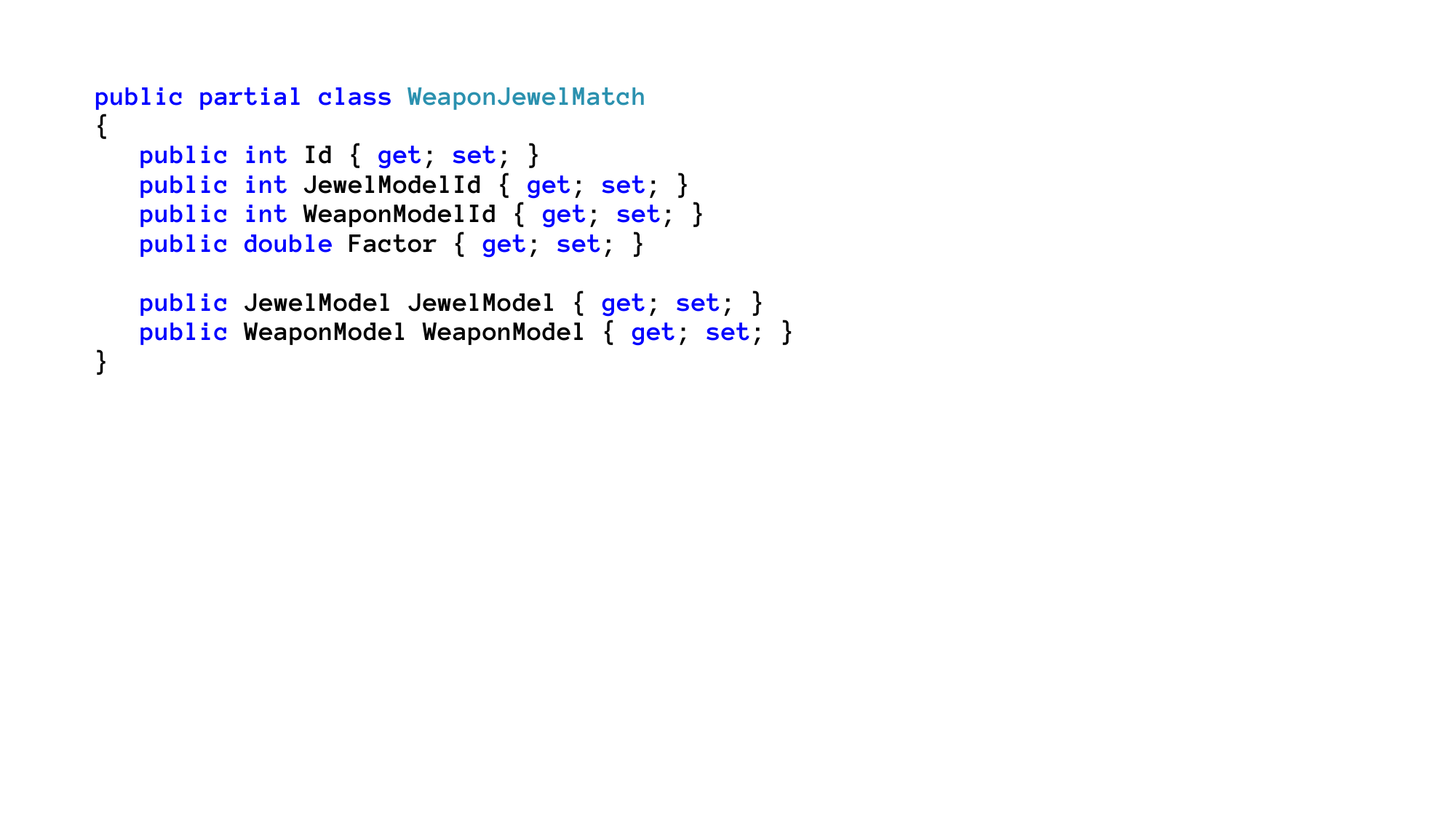

public partial class WeaponJewelMatch
{
   public int Id { get; set; }
   public int JewelModelId { get; set; }
   public int WeaponModelId { get; set; }
   public double Factor { get; set; }

   public JewelModel JewelModel { get; set; }
   public WeaponModel WeaponModel { get; set; }
}